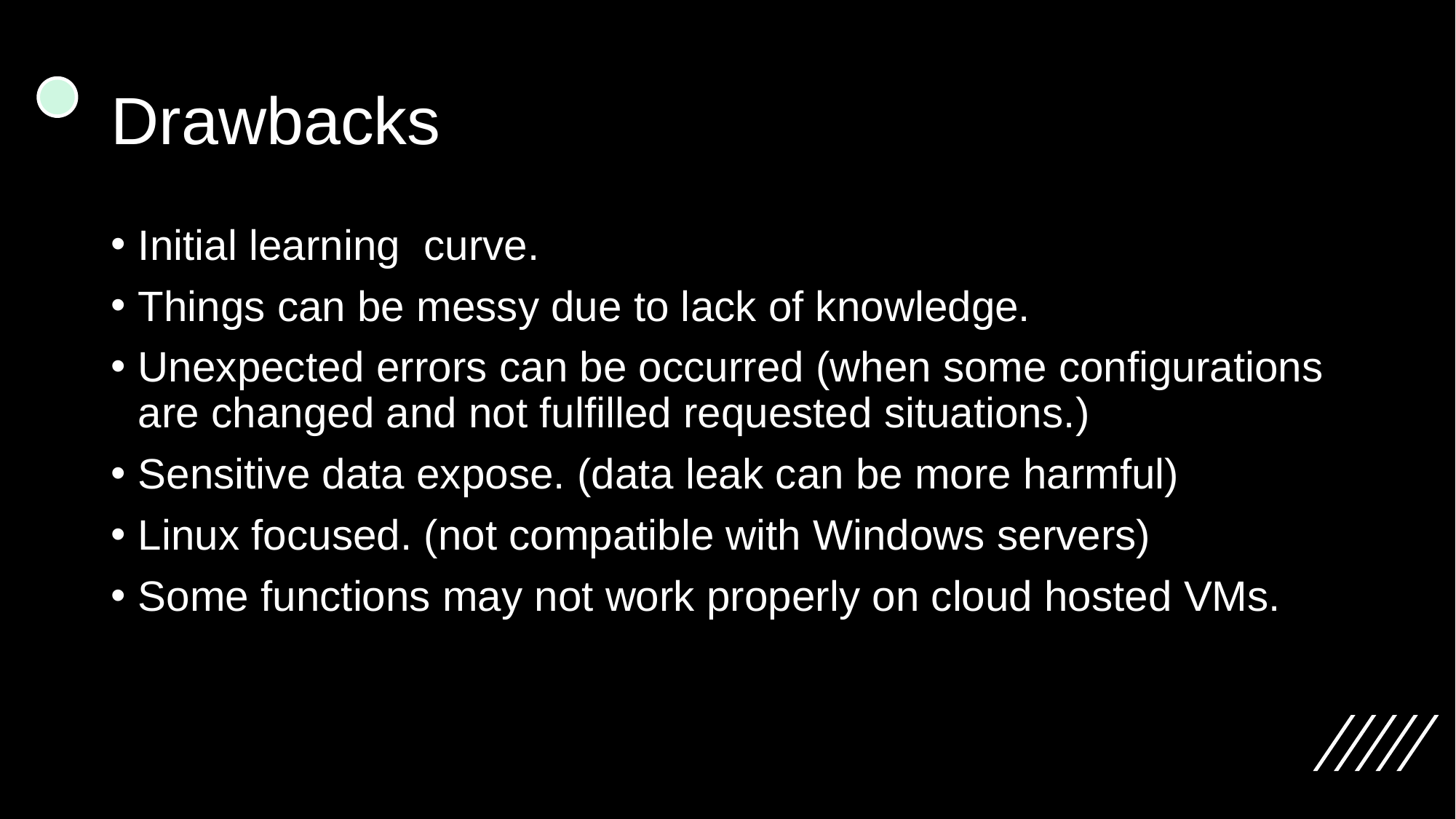

# Drawbacks
Initial learning  curve.
Things can be messy due to lack of knowledge.
Unexpected errors can be occurred (when some configurations are changed and not fulfilled requested situations.)
Sensitive data expose. (data leak can be more harmful)
Linux focused. (not compatible with Windows servers)
Some functions may not work properly on cloud hosted VMs.